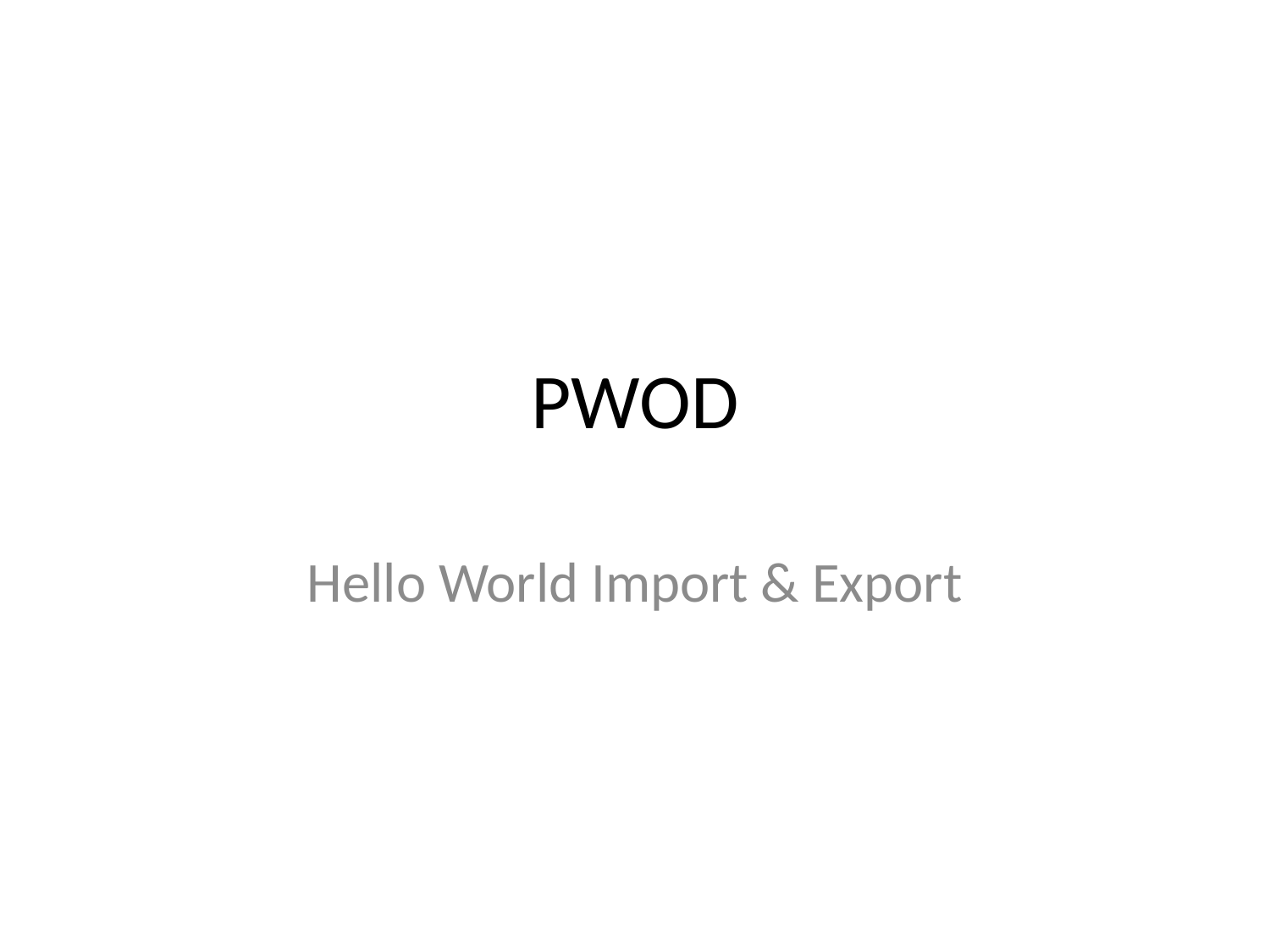

# PWOD
Hello World Import & Export